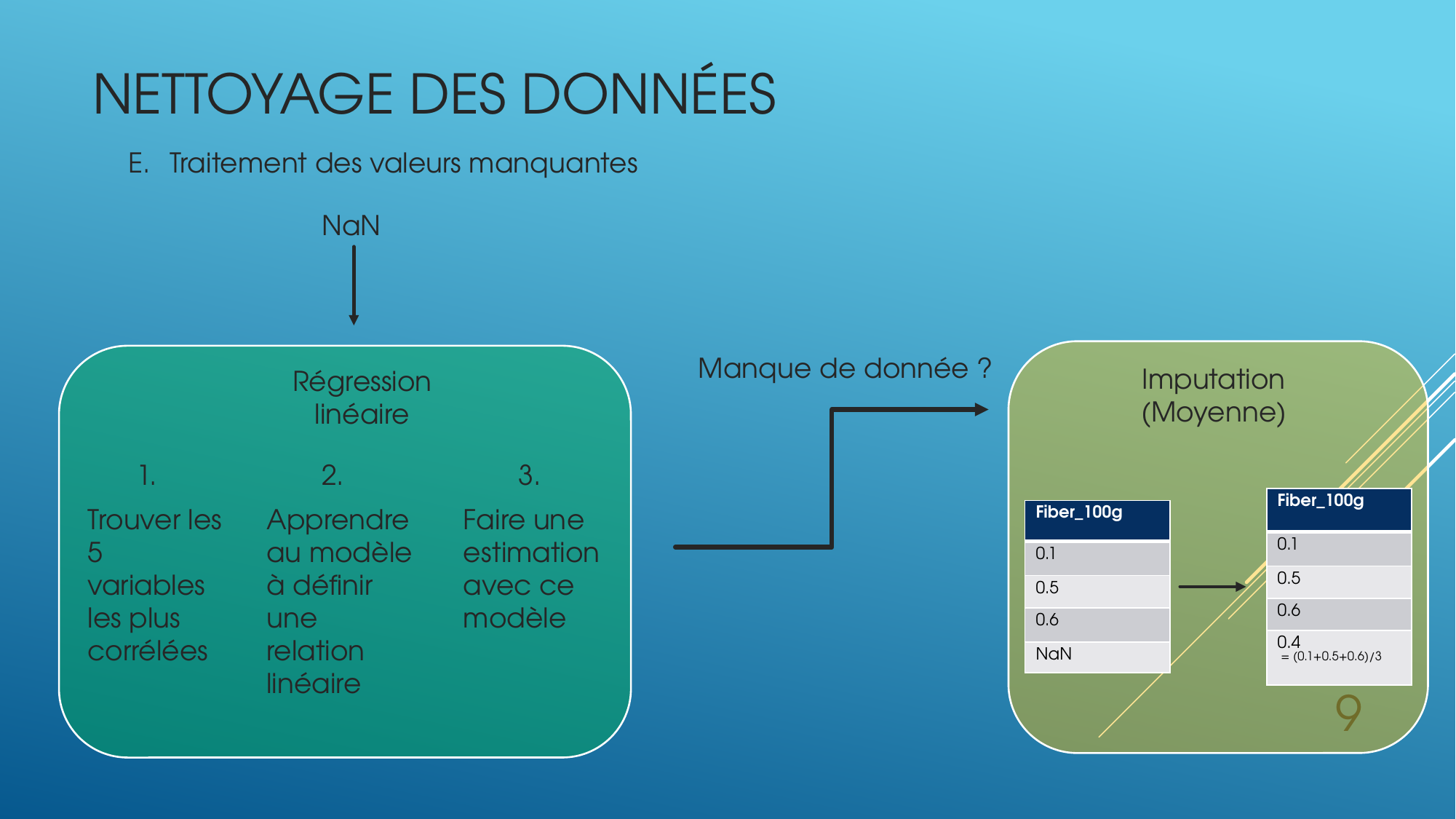

# Nettoyage des données
Traitement des valeurs manquantes
NaN

Régression
linéaire
1.
Trouver les 5 variables les plus corrélées
2.
Apprendre au modèle à définir une relation linéaire
3.
Faire une estimation avec ce modèle
Manque de donnée ?
Imputation
(Moyenne)
| Fiber\_100g |
| --- |
| 0.1 |
| 0.5 |
| 0.6 |
| 0.4 = (0.1+0.5+0.6)/3 |
| Fiber\_100g |
| --- |
| 0.1 |
| 0.5 |
| 0.6 |
| NaN |
9